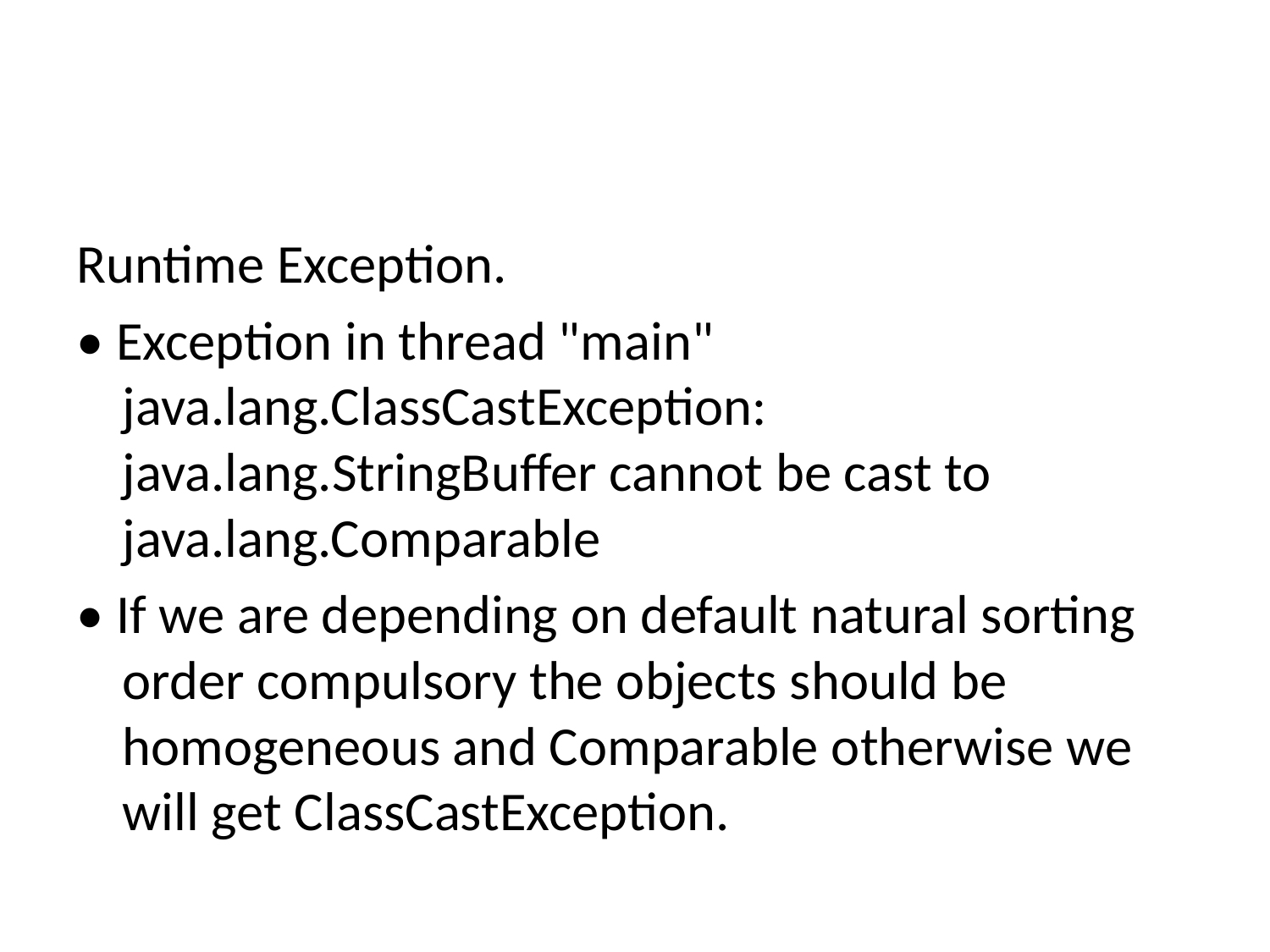

#
Runtime Exception.
• Exception in thread "main" java.lang.ClassCastException: java.lang.StringBuffer cannot be cast to java.lang.Comparable
• If we are depending on default natural sorting order compulsory the objects should be homogeneous and Comparable otherwise we will get ClassCastException.